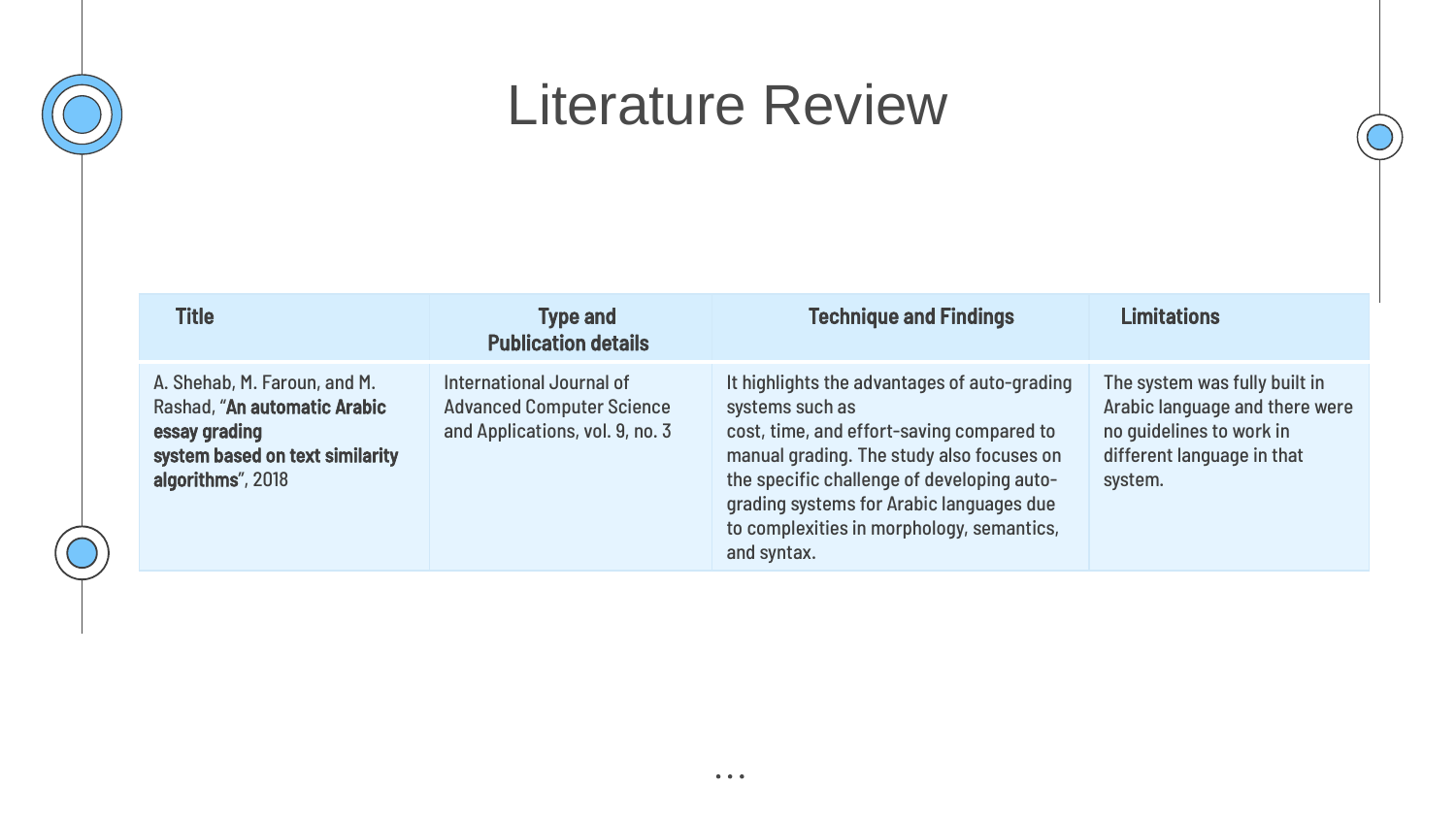

# Literature Review
| Title | Type and Publication details | Technique and Findings | Limitations |
| --- | --- | --- | --- |
| A. Shehab, M. Faroun, and M. Rashad, “An automatic Arabic essay grading system based on text similarity algorithms”, 2018 | International Journal of Advanced Computer Science and Applications, vol. 9, no. 3 | It highlights the advantages of auto-grading systems such as cost, time, and effort-saving compared to manual grading. The study also focuses on the specific challenge of developing auto-grading systems for Arabic languages due to complexities in morphology, semantics, and syntax. | The system was fully built in Arabic language and there were no guidelines to work in different language in that system. |